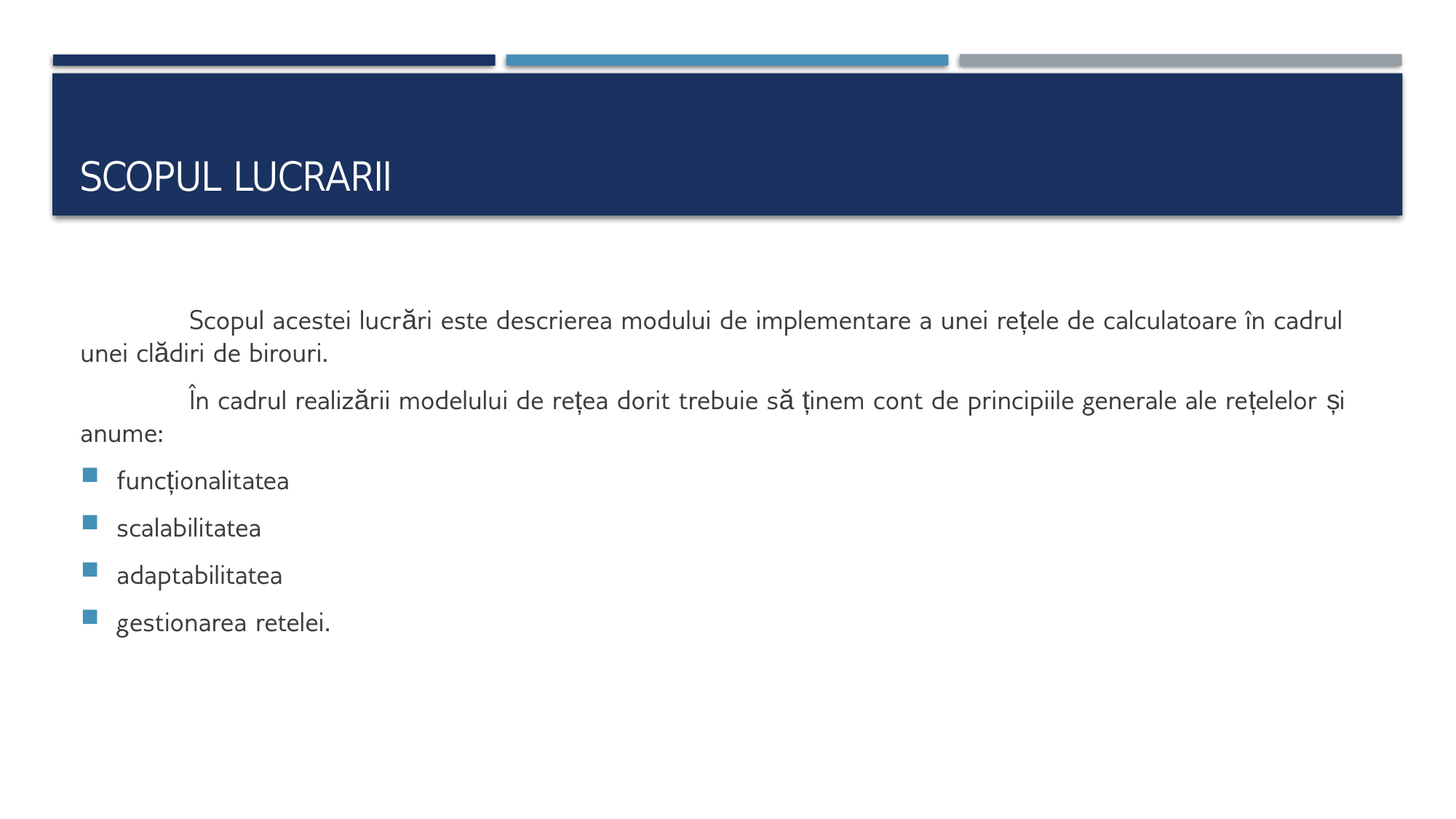

# Scopul lucrarii
	Scopul acestei lucrări este descrierea modului de implementare a unei rețele de calculatoare în cadrul unei clădiri de birouri.
	În cadrul realizării modelului de rețea dorit trebuie să ținem cont de principiile generale ale rețelelor și anume:
funcționalitatea
scalabilitatea
adaptabilitatea
gestionarea retelei.